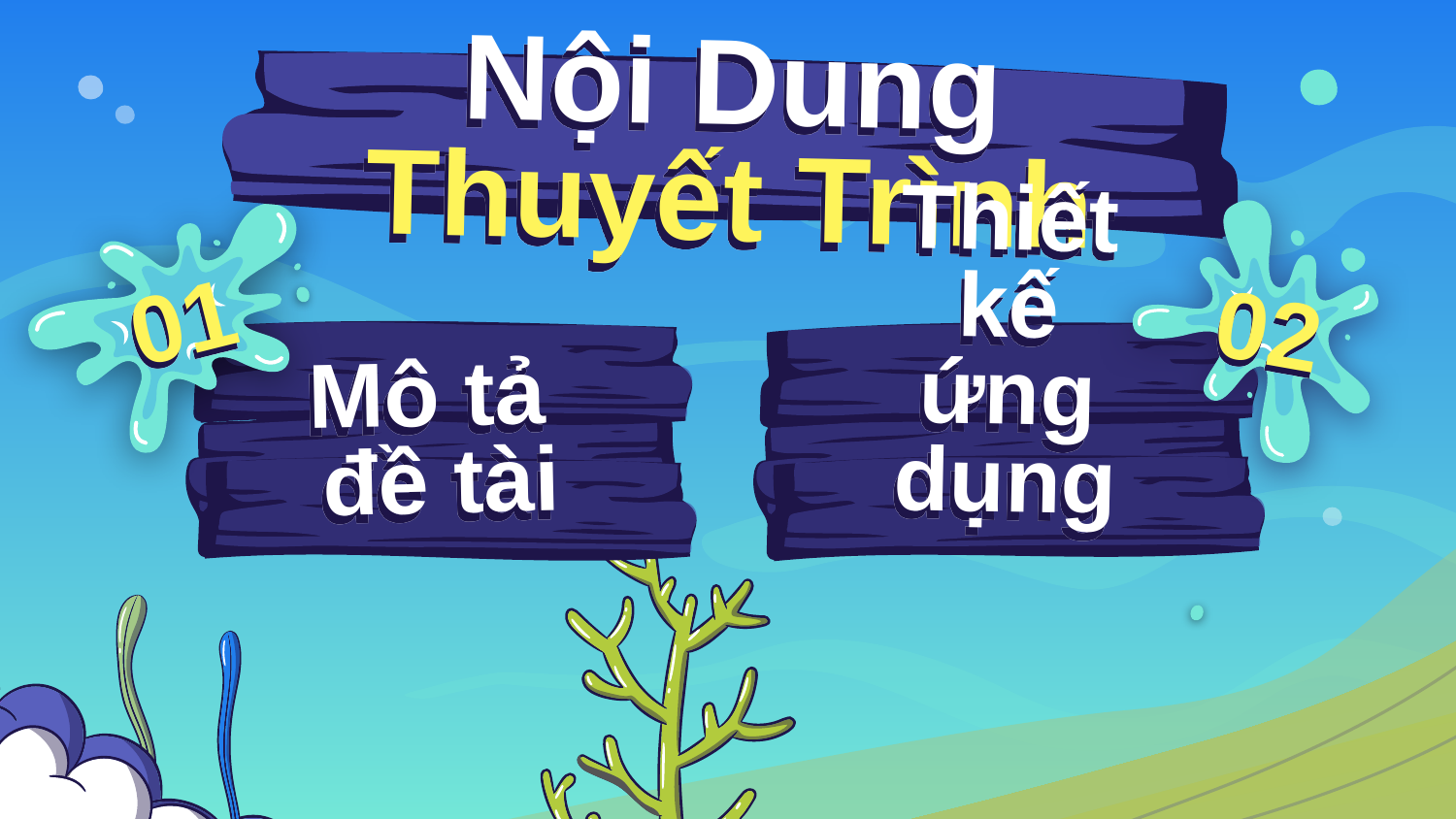

Nội Dung Thuyết Trình

# 01
02

Thiết kế
ứng dụng
Mô tả
đề tài